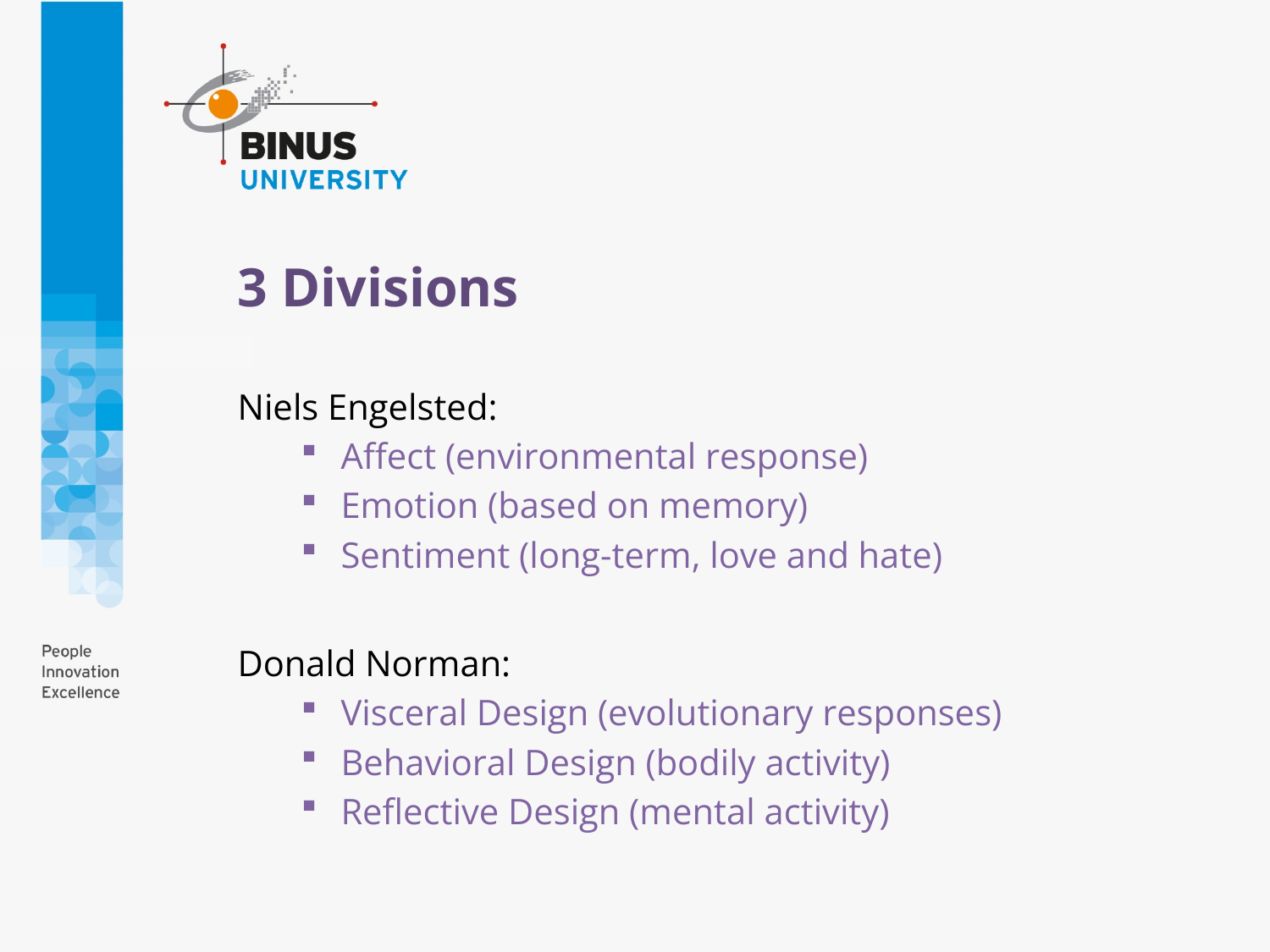

# 3 Divisions

Niels Engelsted:
Affect (environmental response)
Emotion (based on memory)
Sentiment (long-term, love and hate)

Donald Norman:
Visceral Design (evolutionary responses)
Behavioral Design (bodily activity)
Reflective Design (mental activity)